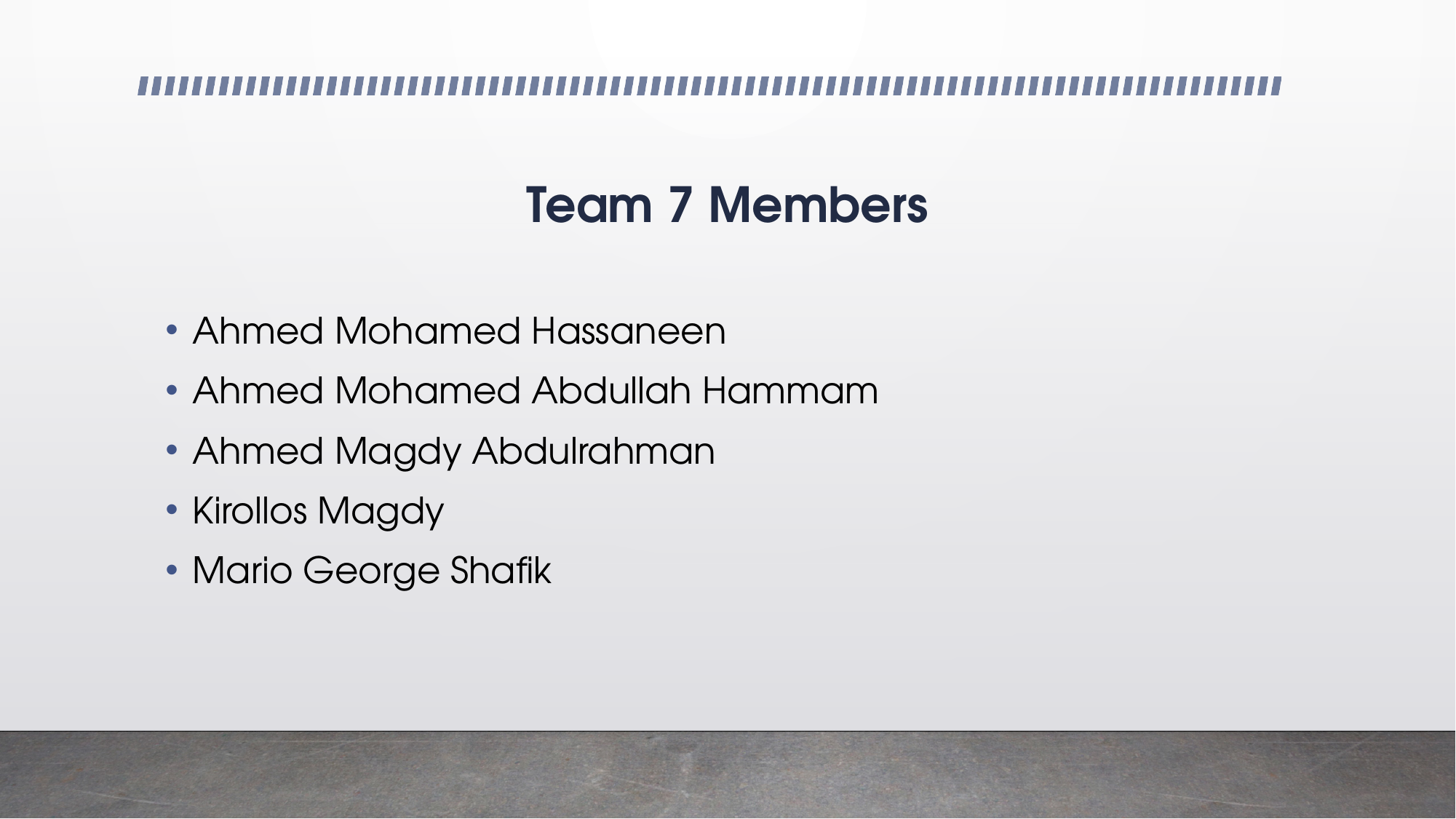

Team 7 Members

Ahmed Mohamed Hassaneen
Ahmed Mohamed Abdullah Hammam
Ahmed Magdy Abdulrahman
Kirollos Magdy
Mario George Shafik